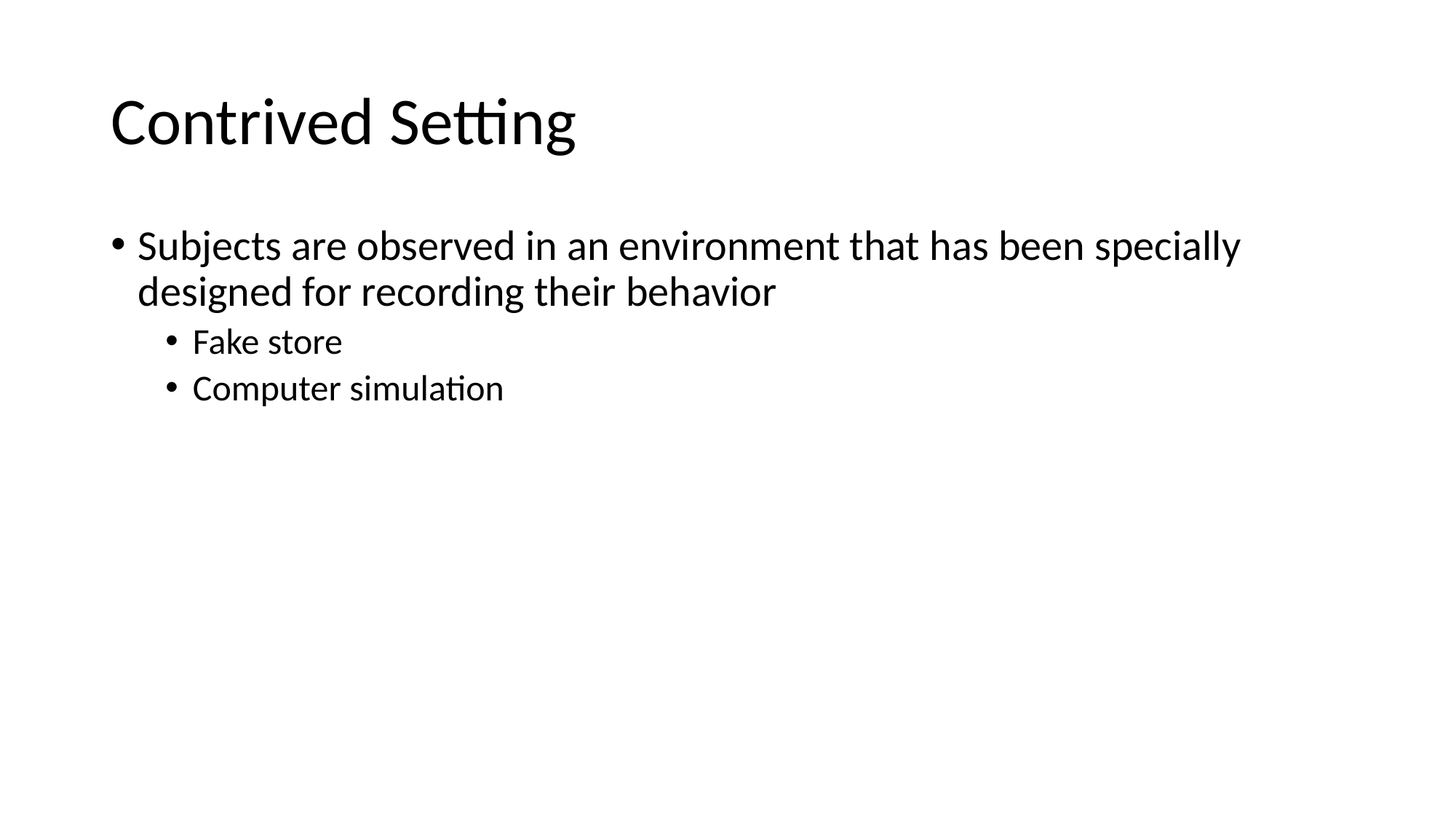

# Contrived Setting
Subjects are observed in an environment that has been specially designed for recording their behavior
Fake store
Computer simulation